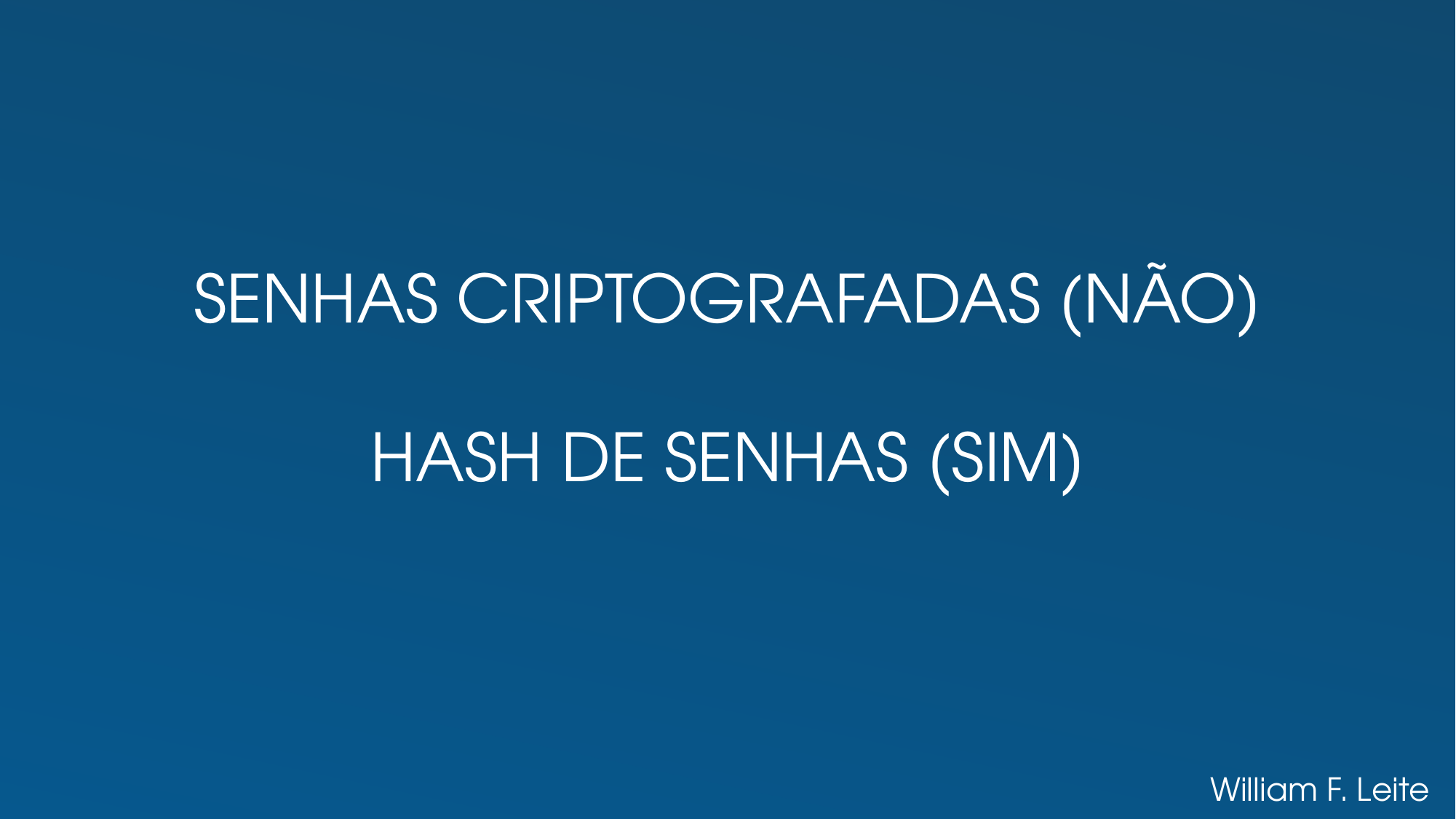

# SENHAS CRIPTOGRAFADAS (NÃO) HASH DE SENHAS (SIM)
William F. Leite